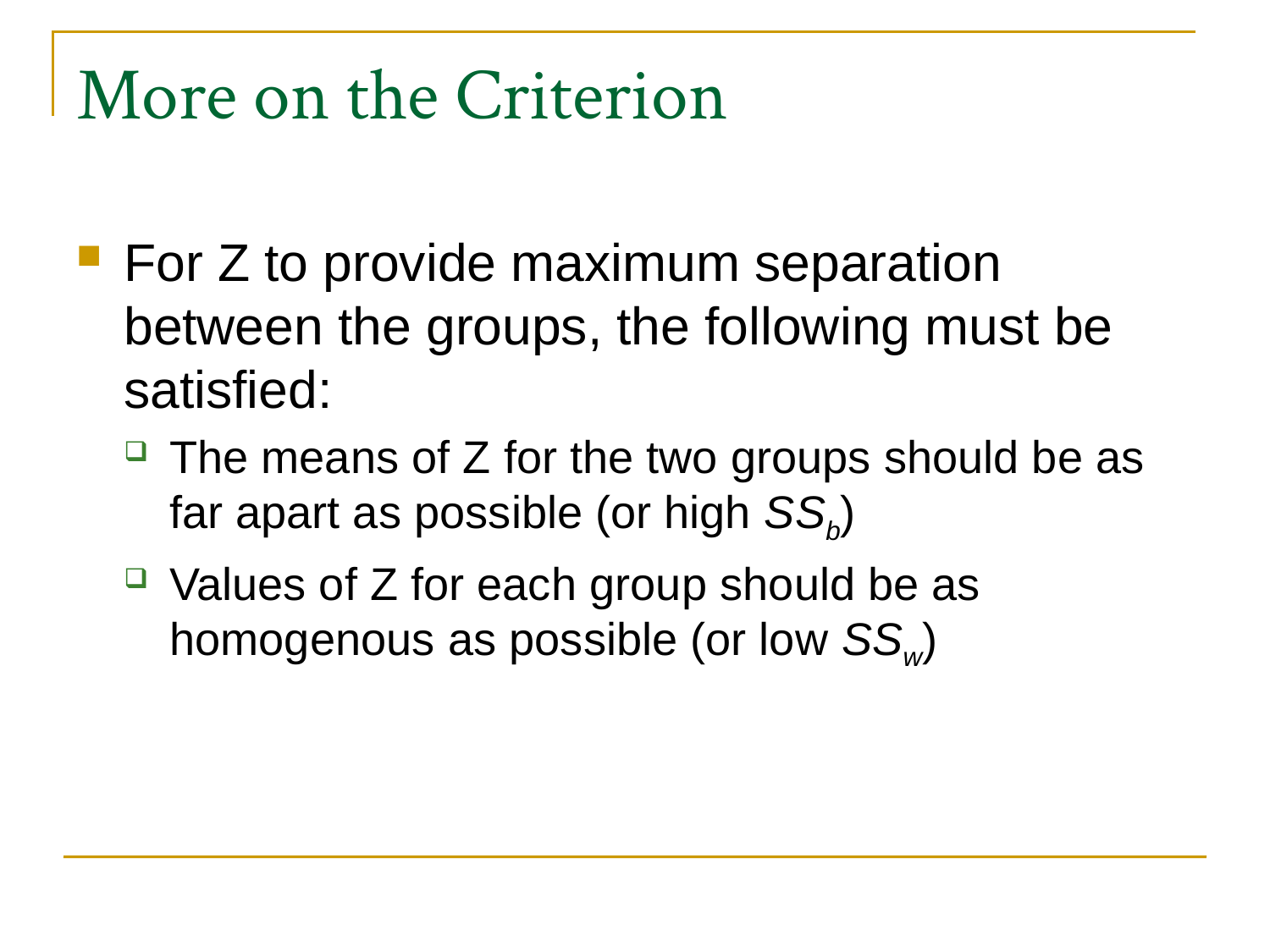

# More on the Criterion
For Z to provide maximum separation between the groups, the following must be satisfied:
The means of Z for the two groups should be as far apart as possible (or high SSb)
Values of Z for each group should be as homogenous as possible (or low SSw)